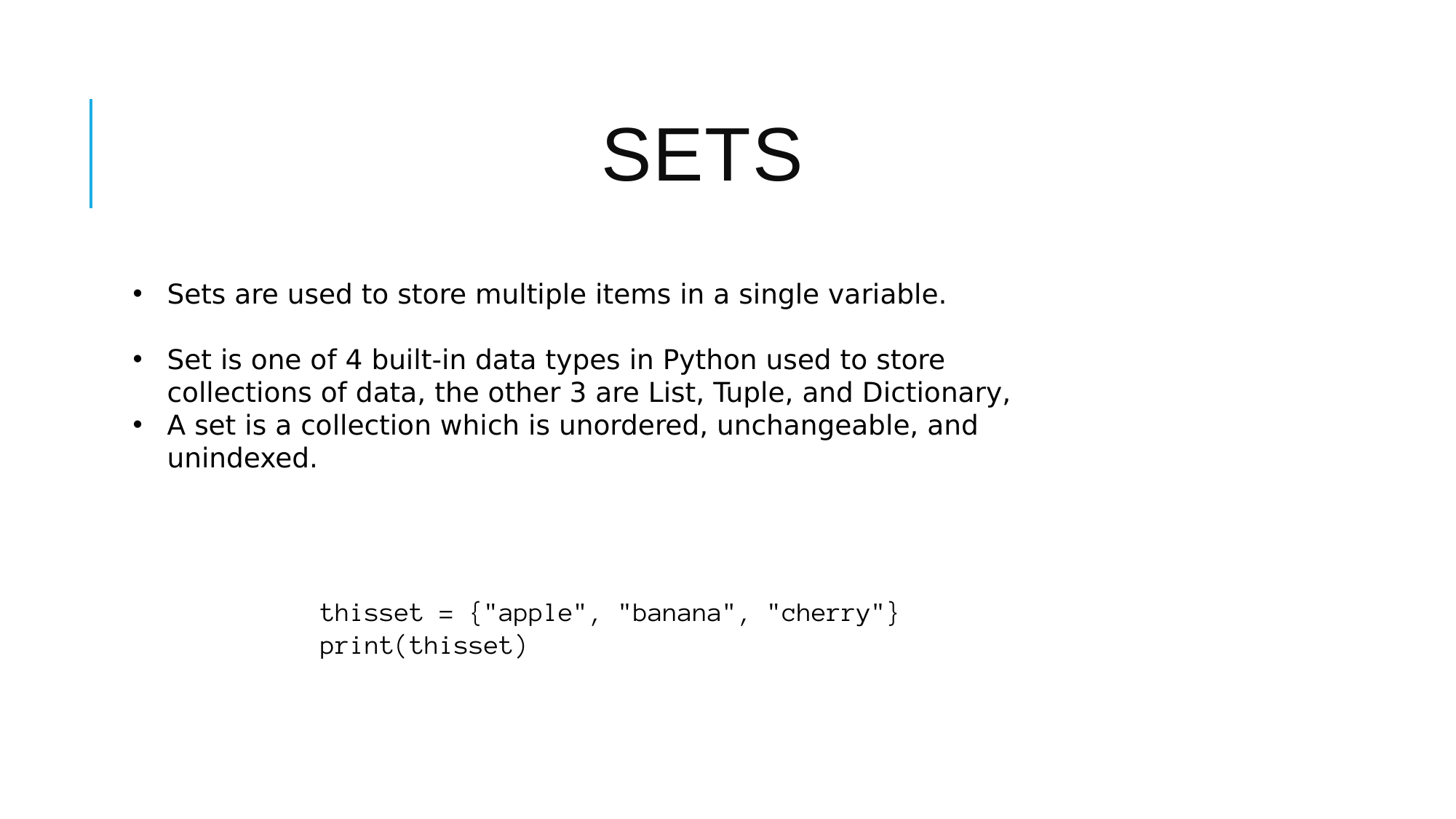

# SETS
Sets are used to store multiple items in a single variable.

Set is one of 4 built-in data types in Python used to store collections of data, the other 3 are List, Tuple, and Dictionary,
A set is a collection which is unordered, unchangeable, and unindexed.
thisset = {"apple", "banana", "cherry"}
print(thisset)